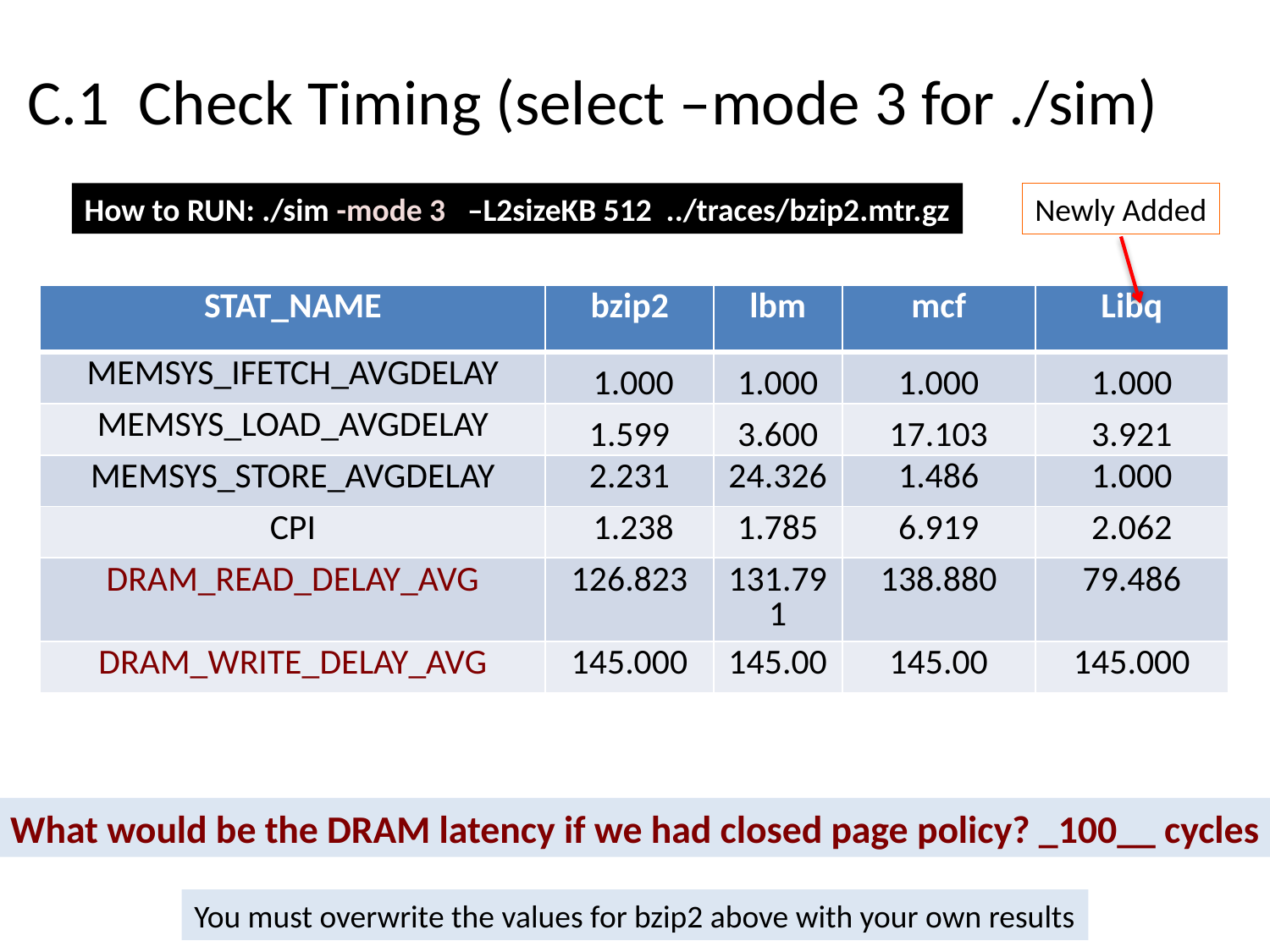

C.1  Check Timing (select –mode 3 for ./sim)
How to RUN: ./sim -mode 3   –L2sizeKB 512  ../traces/bzip2.mtr.gz
Newly Added

| STAT\_NAME | bzip2 | lbm | mcf | Libq |
| --- | --- | --- | --- | --- |
| MEMSYS\_IFETCH\_AVGDELAY | 1.000 | 1.000 | 1.000 | 1.000 |
| MEMSYS\_LOAD\_AVGDELAY | 1.599 | 3.600 | 17.103 | 3.921 |
| MEMSYS\_STORE\_AVGDELAY | 2.231 | 24.326 | 1.486 | 1.000 |
| CPI | 1.238 | 1.785 | 6.919 | 2.062 |
| DRAM\_READ\_DELAY\_AVG | 126.823 | 131.791 | 138.880 | 79.486 |
| DRAM\_WRITE\_DELAY\_AVG | 145.000 | 145.00 | 145.00 | 145.000 |
What would be the DRAM latency if we had closed page policy? _100__ cycles
You must overwrite the values for bzip2 above with your own results